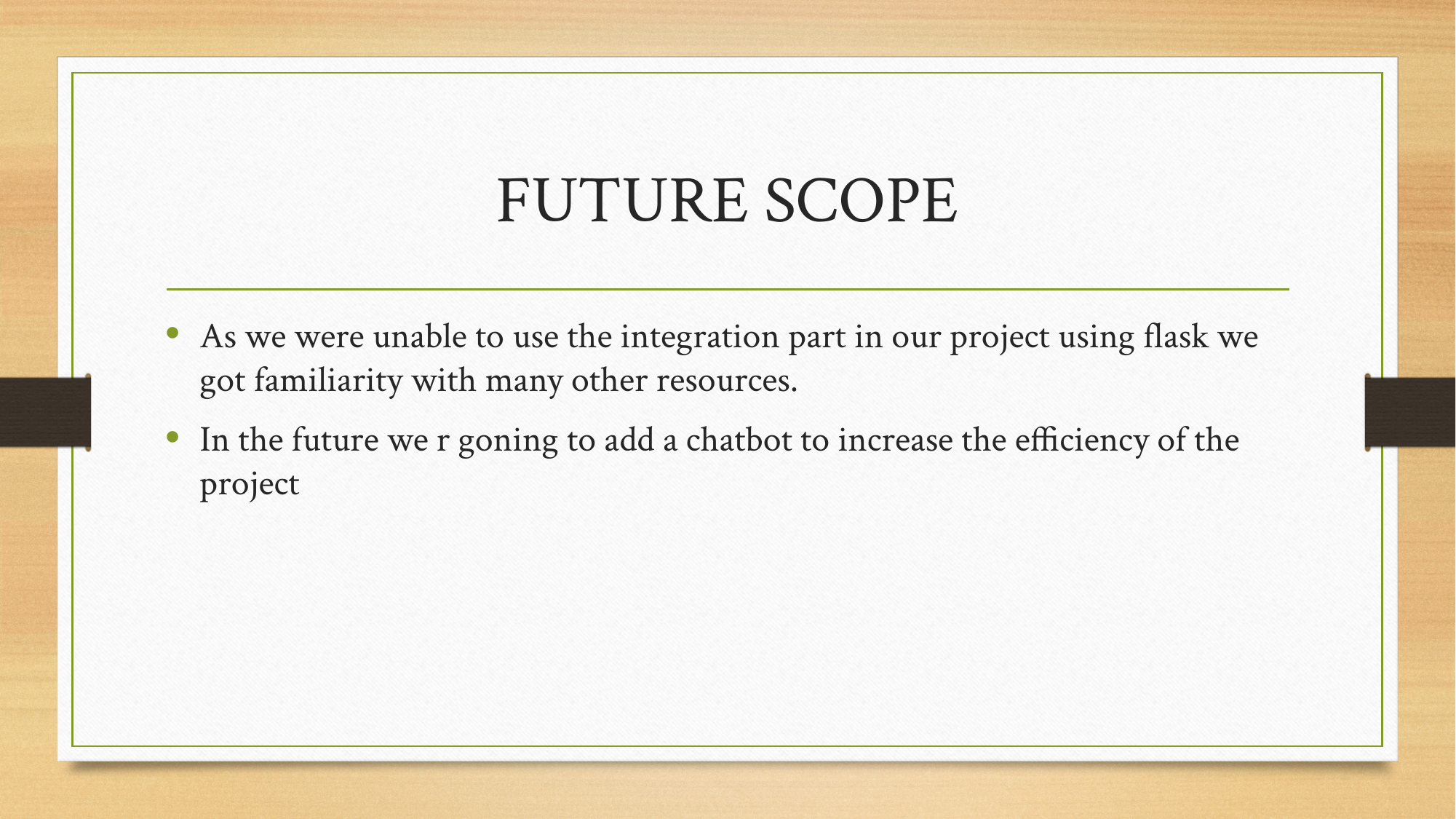

# FUTURE SCOPE
As we were unable to use the integration part in our project using flask we got familiarity with many other resources.
In the future we r goning to add a chatbot to increase the efficiency of the project